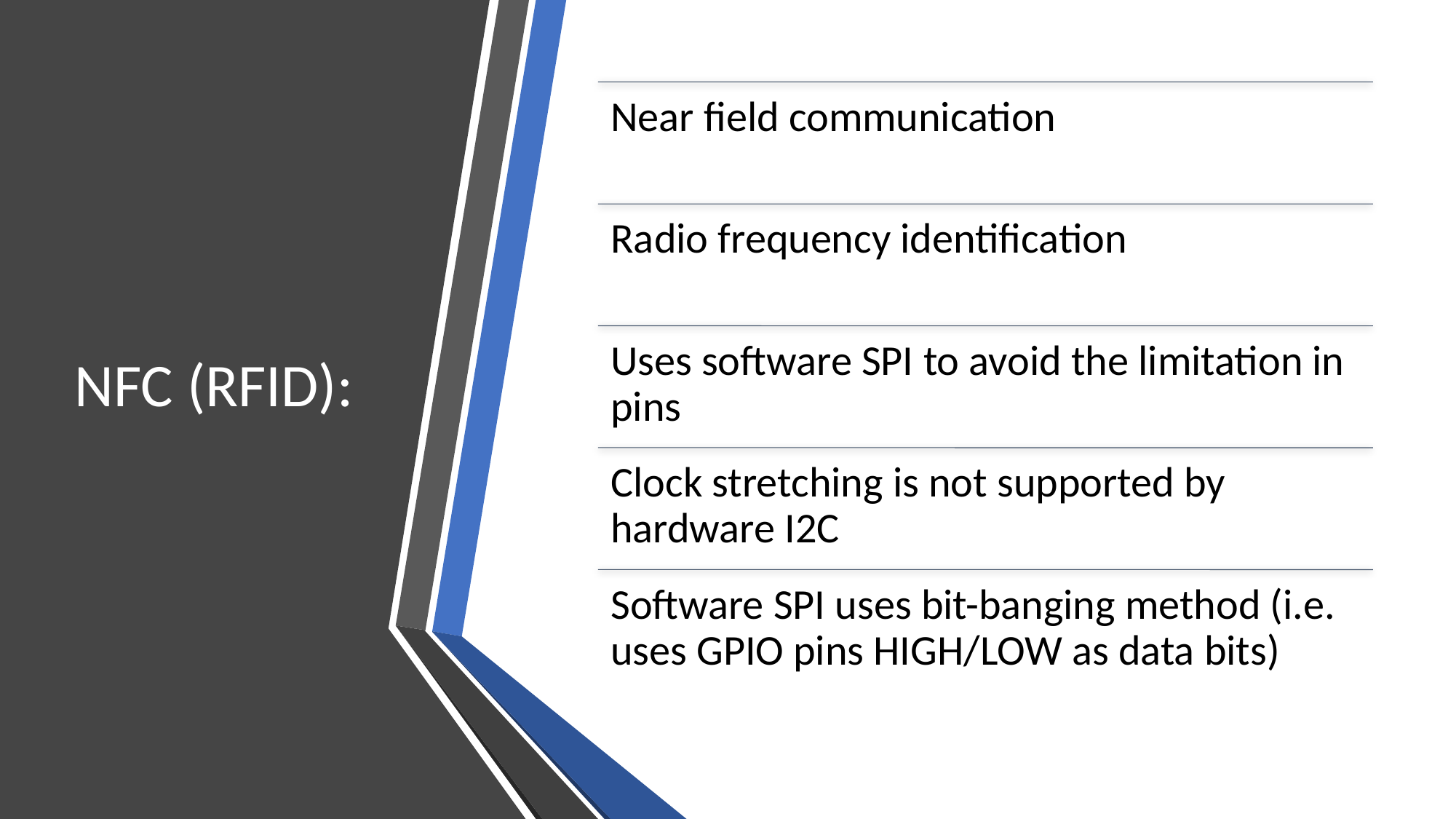

# NFC (RFID):
Near field communication
Radio frequency identification
Uses software SPI to avoid the limitation in pins
Clock stretching is not supported by  hardware I2C
Software SPI uses bit-banging method (i.e. uses GPIO pins HIGH/LOW as data bits)